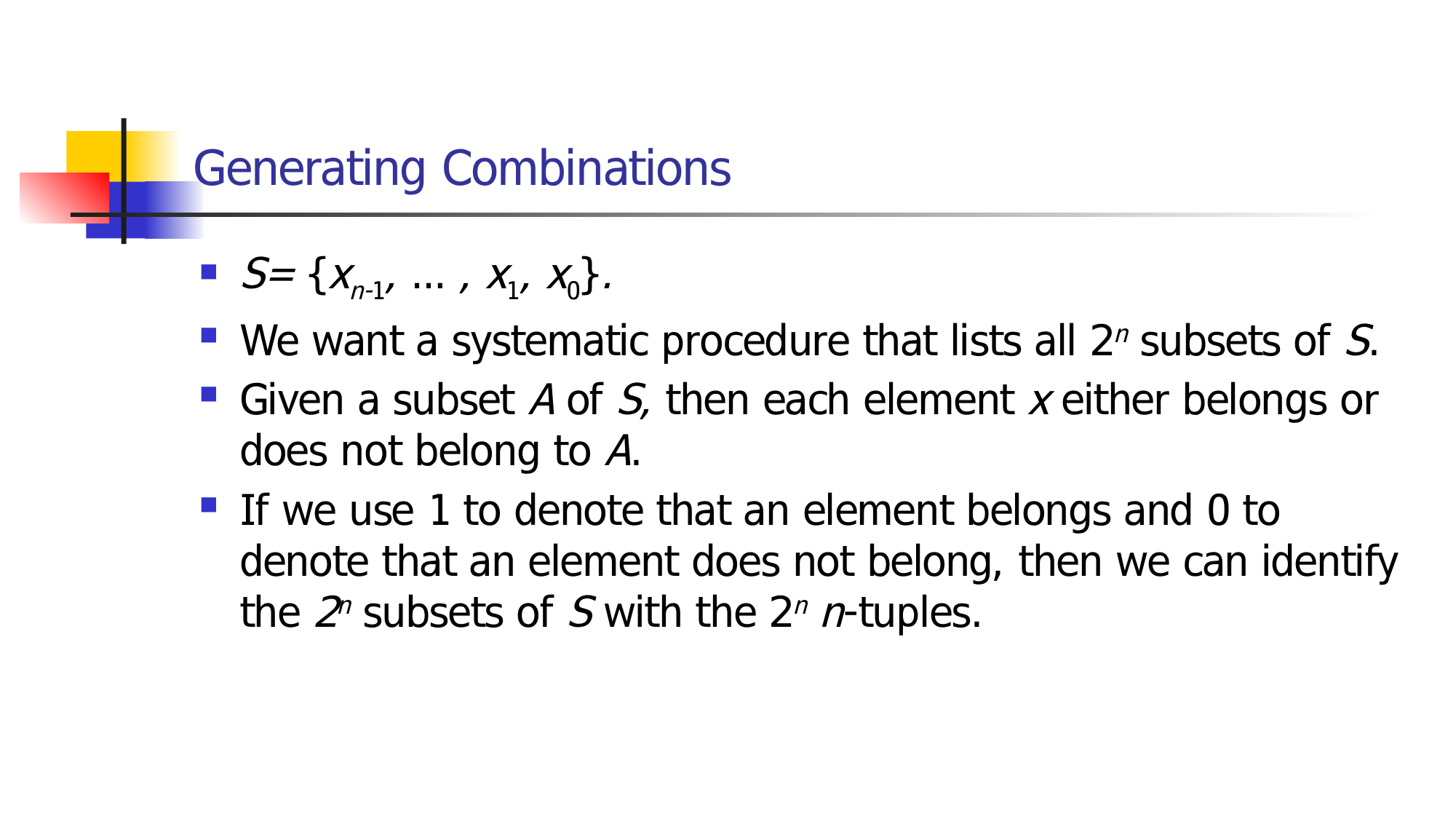

# Generating Combinations
S= {xn-1, … , x1, x0}.
We want a systematic procedure that lists all 2n subsets of S.
Given a subset A of S, then each element x either belongs or does not belong to A.
If we use 1 to denote that an element belongs and 0 to denote that an element does not belong, then we can identify the 2n subsets of S with the 2n n-tuples.